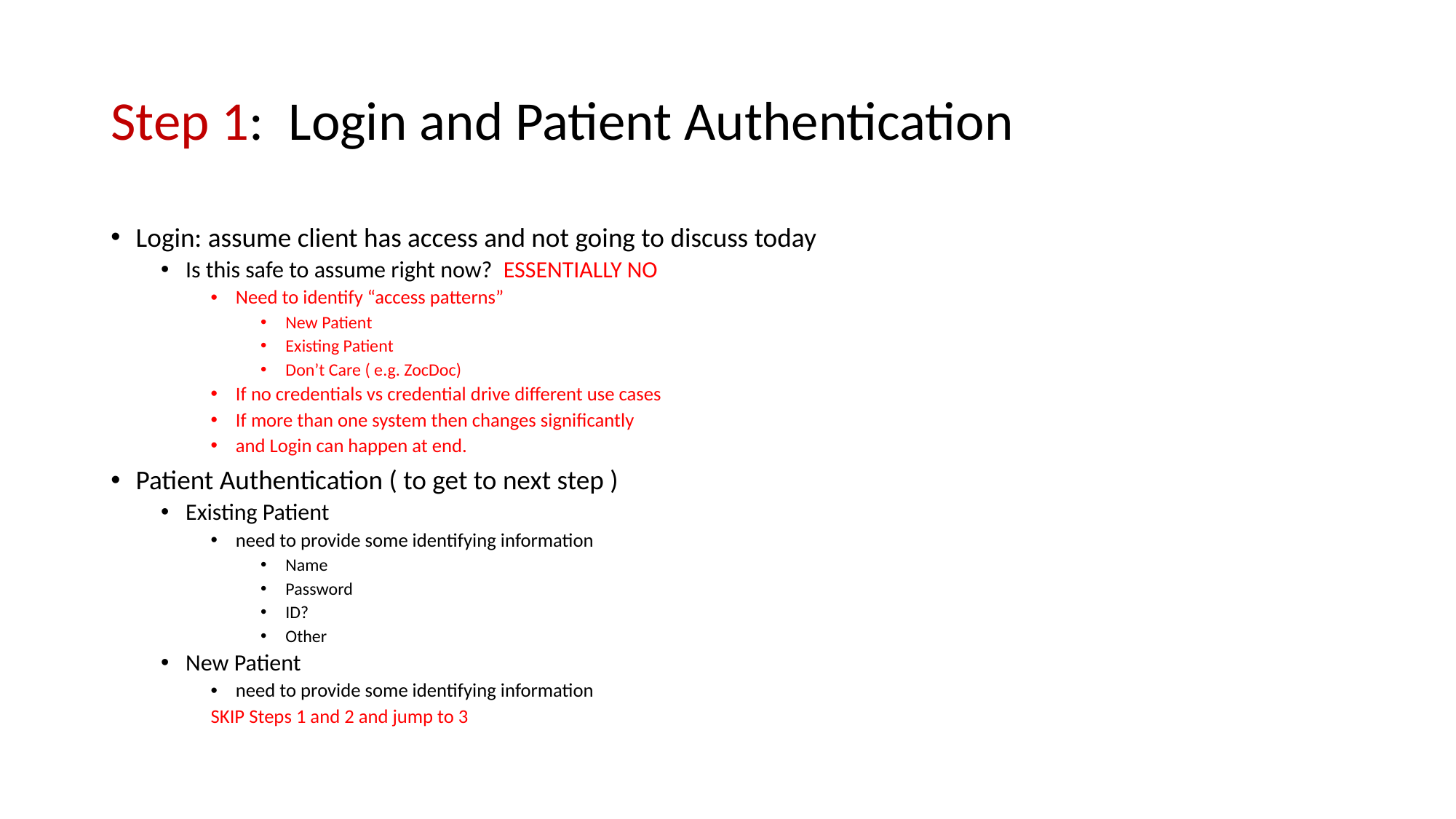

# Step 1:  Login and Patient Authentication
Login: assume client has access and not going to discuss today
Is this safe to assume right now?  ESSENTIALLY NO
Need to identify “access patterns”
New Patient
Existing Patient
Don’t Care ( e.g. ZocDoc)
If no credentials vs credential drive different use cases
If more than one system then changes significantly
and Login can happen at end.
Patient Authentication ( to get to next step )
Existing Patient
need to provide some identifying information
Name
Password
ID?
Other
New Patient
need to provide some identifying information
SKIP Steps 1 and 2 and jump to 3